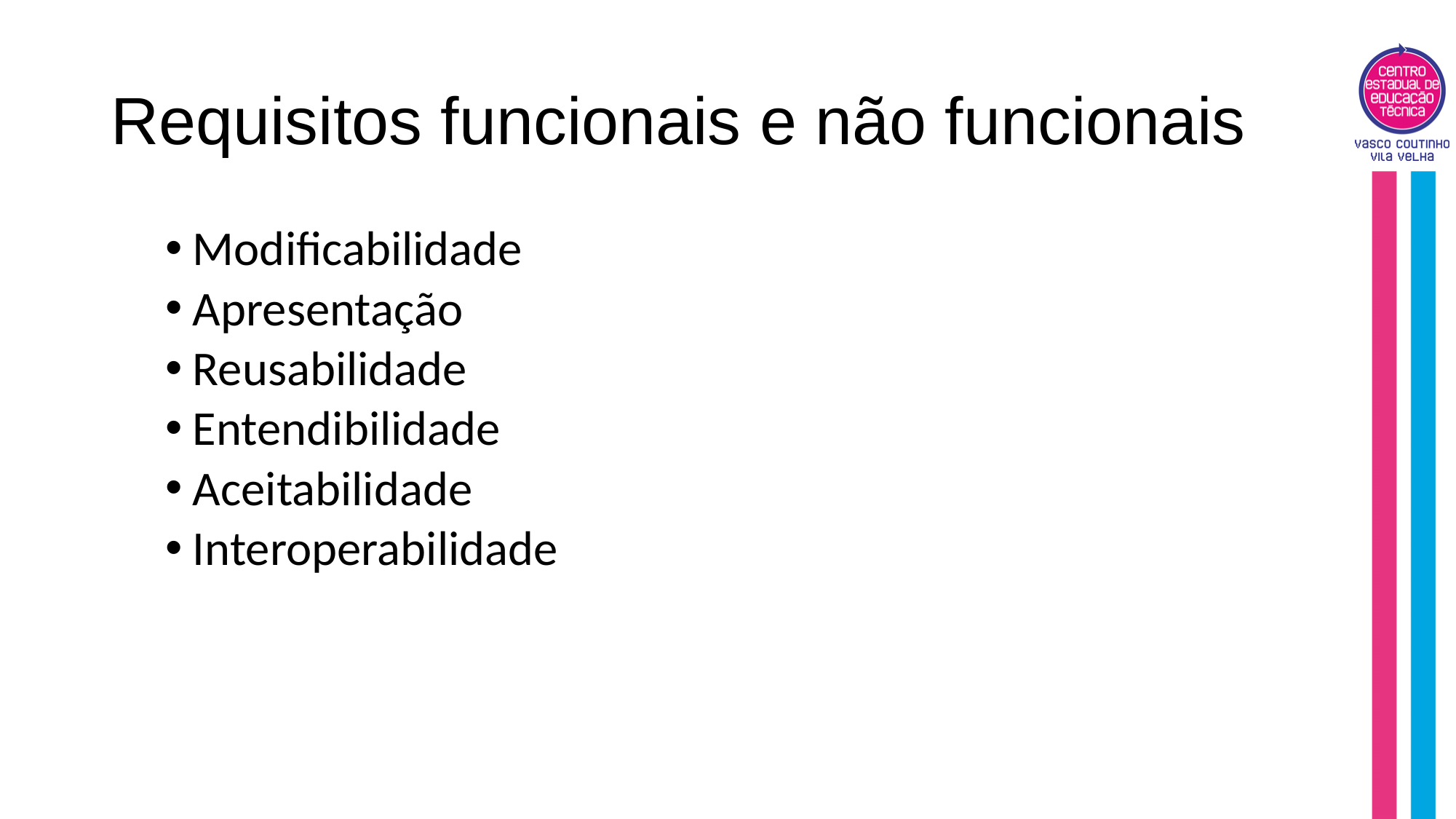

# Requisitos funcionais e não funcionais
Modificabilidade
Apresentação
Reusabilidade
Entendibilidade
Aceitabilidade
Interoperabilidade